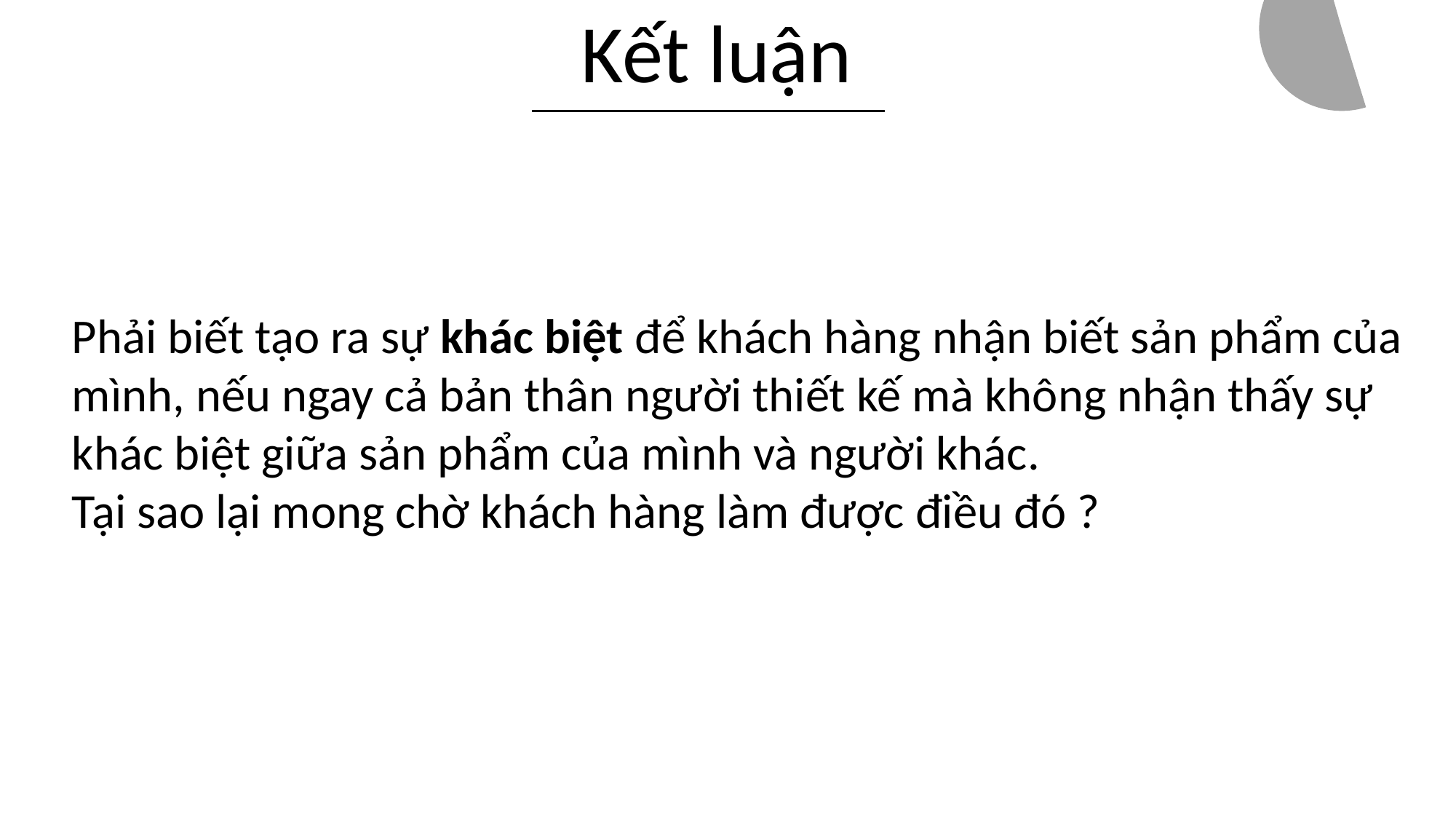

# Kết luận
Phải biết tạo ra sự khác biệt để khách hàng nhận biết sản phẩm của mình, nếu ngay cả bản thân người thiết kế mà không nhận thấy sự khác biệt giữa sản phẩm của mình và người khác.
Tại sao lại mong chờ khách hàng làm được điều đó ?